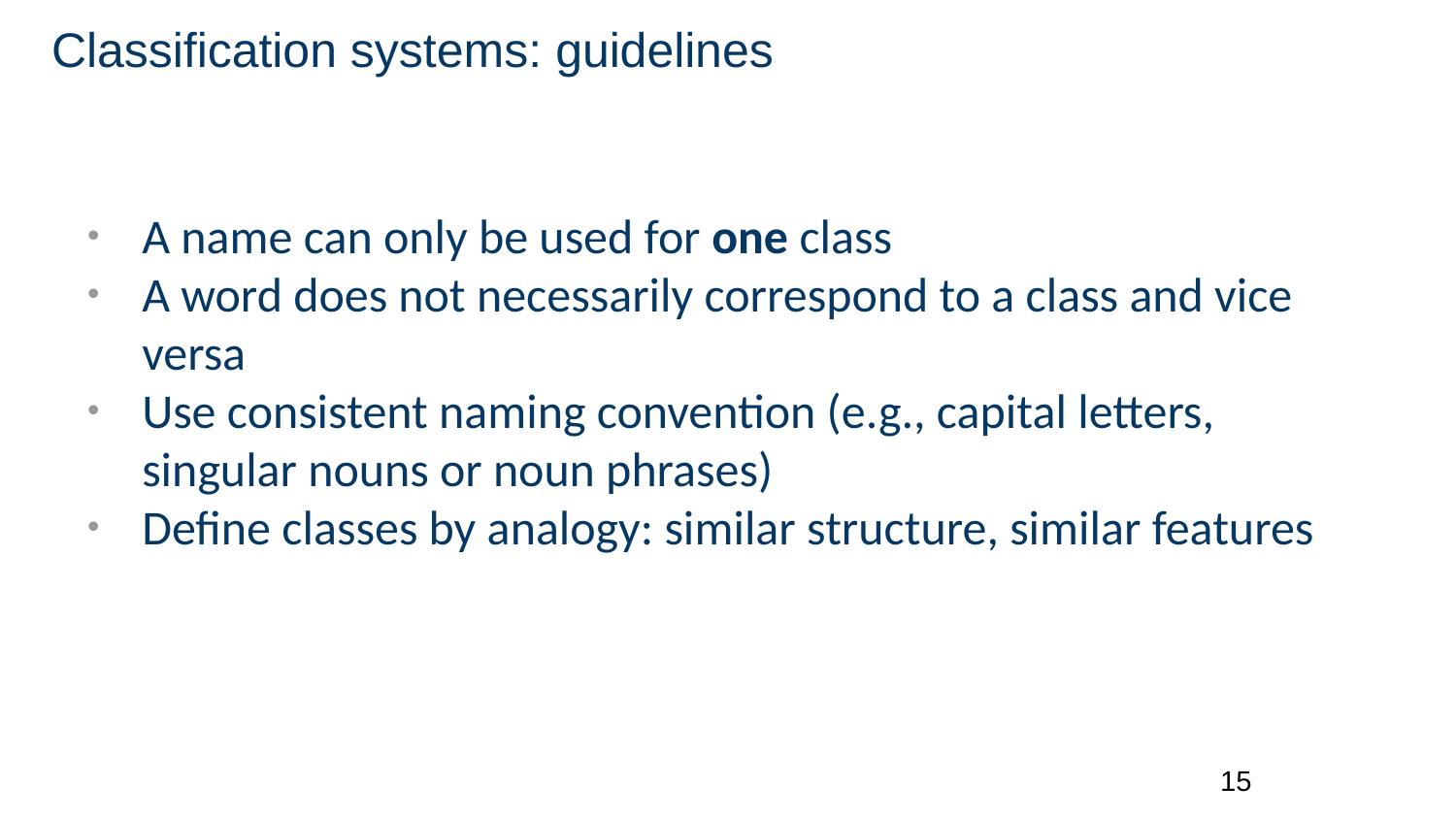

# Classification systems: guidelines
A name can only be used for one class
A word does not necessarily correspond to a class and vice versa
Use consistent naming convention (e.g., capital letters, singular nouns or noun phrases)
Define classes by analogy: similar structure, similar features

15